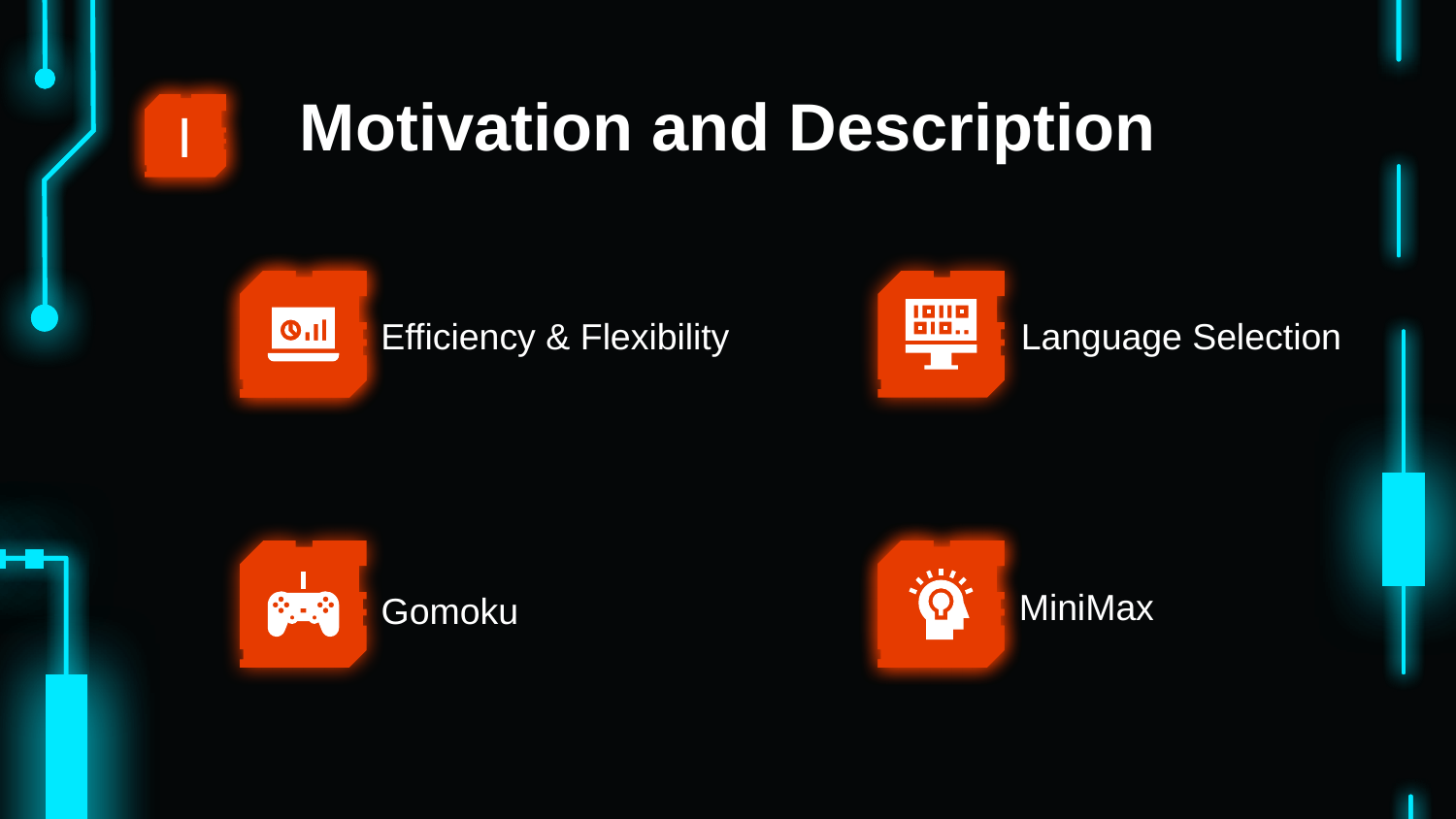

# Motivation and Description
I

Efficiency & Flexibility
Language Selection

Gomoku
MiniMax